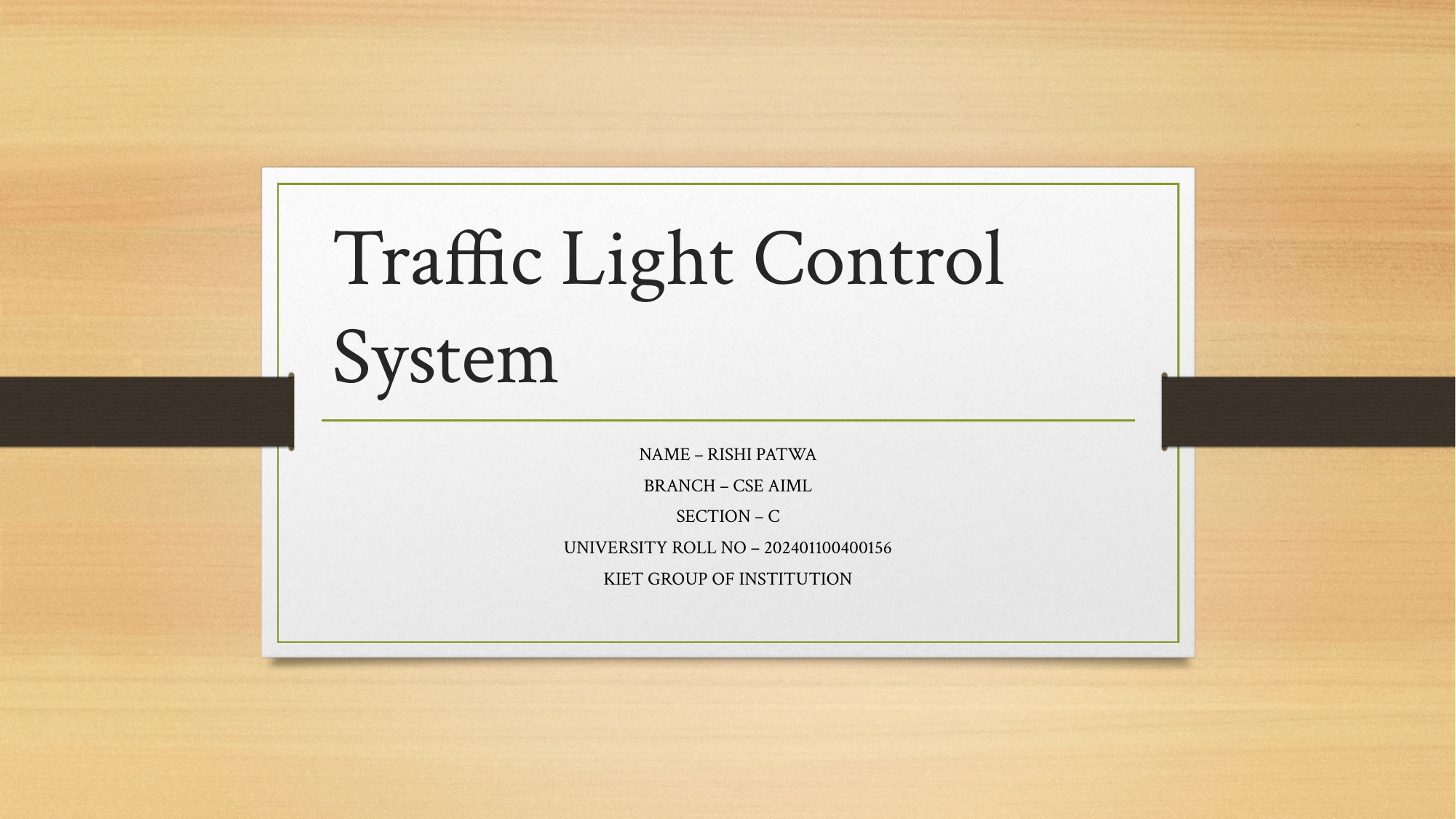

# Traffic Light Control System
NAME – RISHI PATWA
BRANCH – CSE AIML
SECTION – C
UNIVERSITY ROLL NO – 202401100400156
KIET GROUP OF INSTITUTION